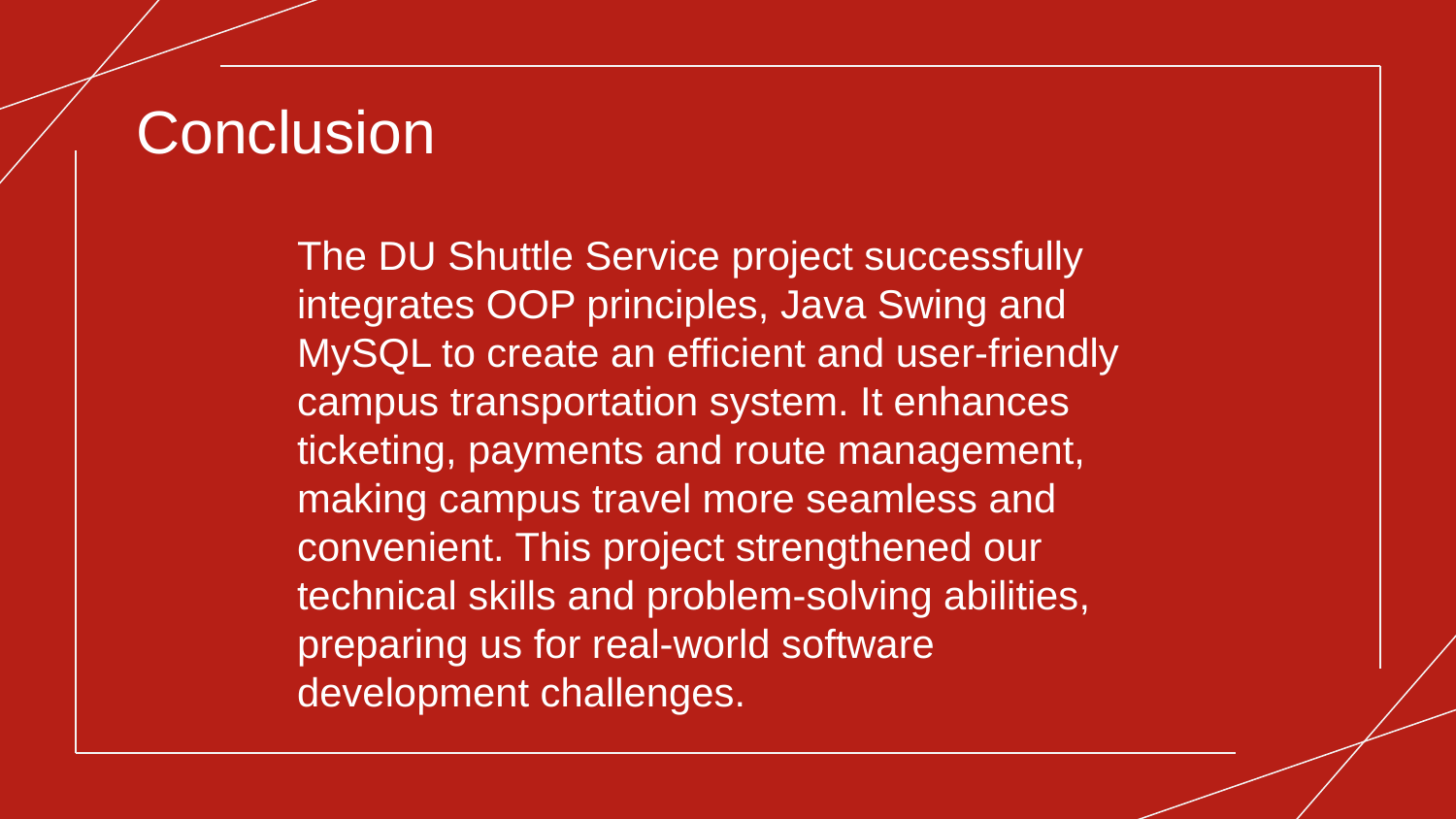

Conclusion
The DU Shuttle Service project successfully integrates OOP principles, Java Swing and MySQL to create an efficient and user-friendly campus transportation system. It enhances ticketing, payments and route management, making campus travel more seamless and convenient. This project strengthened our technical skills and problem-solving abilities, preparing us for real-world software development challenges.